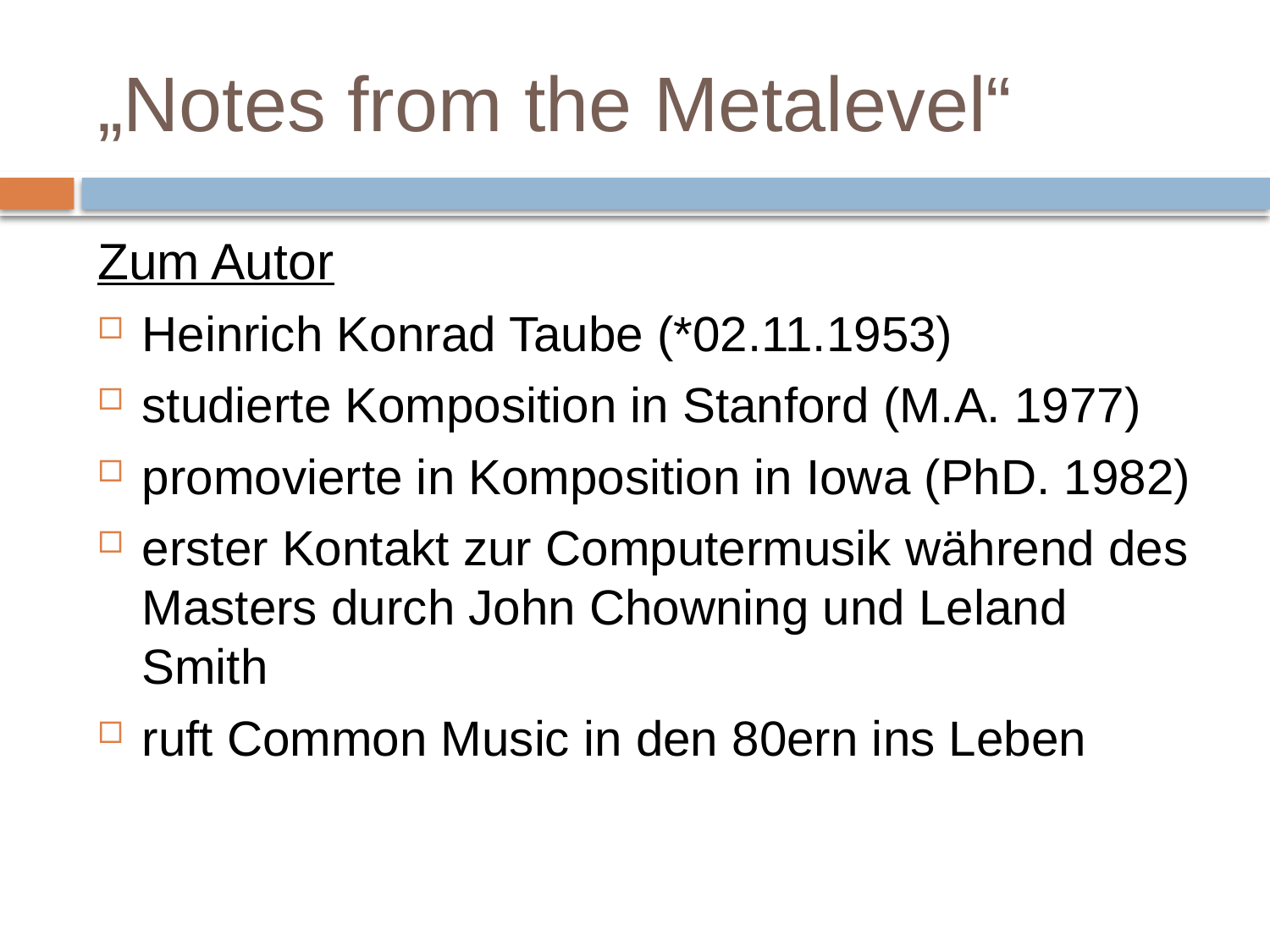

# „Notes from the Metalevel“
Zum Autor
Heinrich Konrad Taube (*02.11.1953)
studierte Komposition in Stanford (M.A. 1977)
promovierte in Komposition in Iowa (PhD. 1982)
erster Kontakt zur Computermusik während des Masters durch John Chowning und Leland Smith
ruft Common Music in den 80ern ins Leben